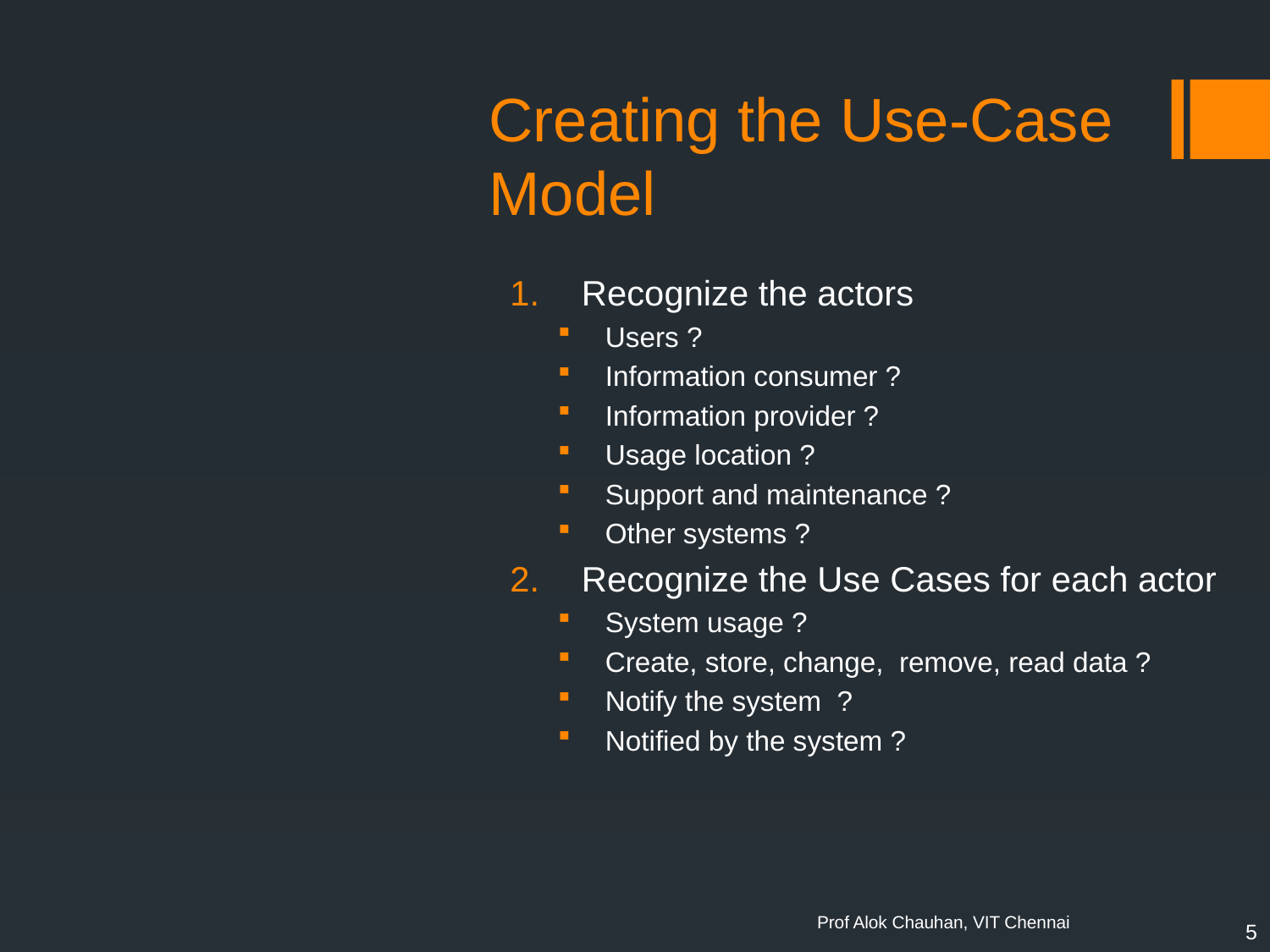

# Creating the Use-Case Model
Recognize the actors
Users ?
Information consumer ?
Information provider ?
Usage location ?
Support and maintenance ?
Other systems ?
Recognize the Use Cases for each actor
System usage ?
Create, store, change,  remove, read data ?
Notify the system  ?
Notified by the system ?

5
Prof Alok Chauhan, VIT Chennai